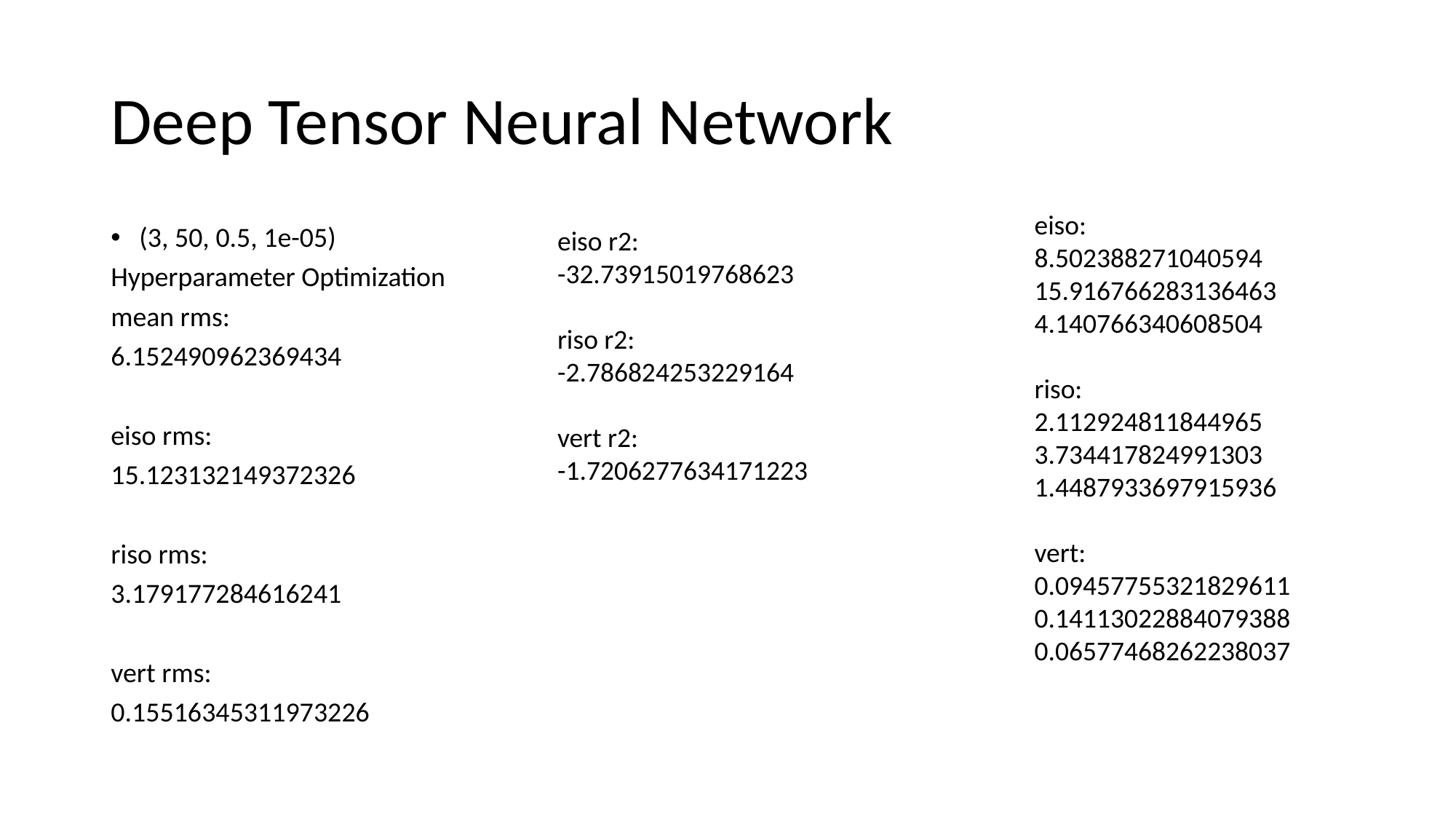

# Deep Tensor Neural Network
eiso:
8.502388271040594
15.916766283136463
4.140766340608504

riso:
2.112924811844965
3.734417824991303
1.4487933697915936

vert:
0.09457755321829611
0.14113022884079388
0.06577468262238037

(3, 50, 0.5, 1e-05)
Hyperparameter Optimization
mean rms:
6.152490962369434

eiso rms:
15.123132149372326

riso rms:
3.179177284616241

vert rms:
0.15516345311973226

eiso r2:
-32.73915019768623

riso r2:
-2.786824253229164

vert r2:
-1.7206277634171223